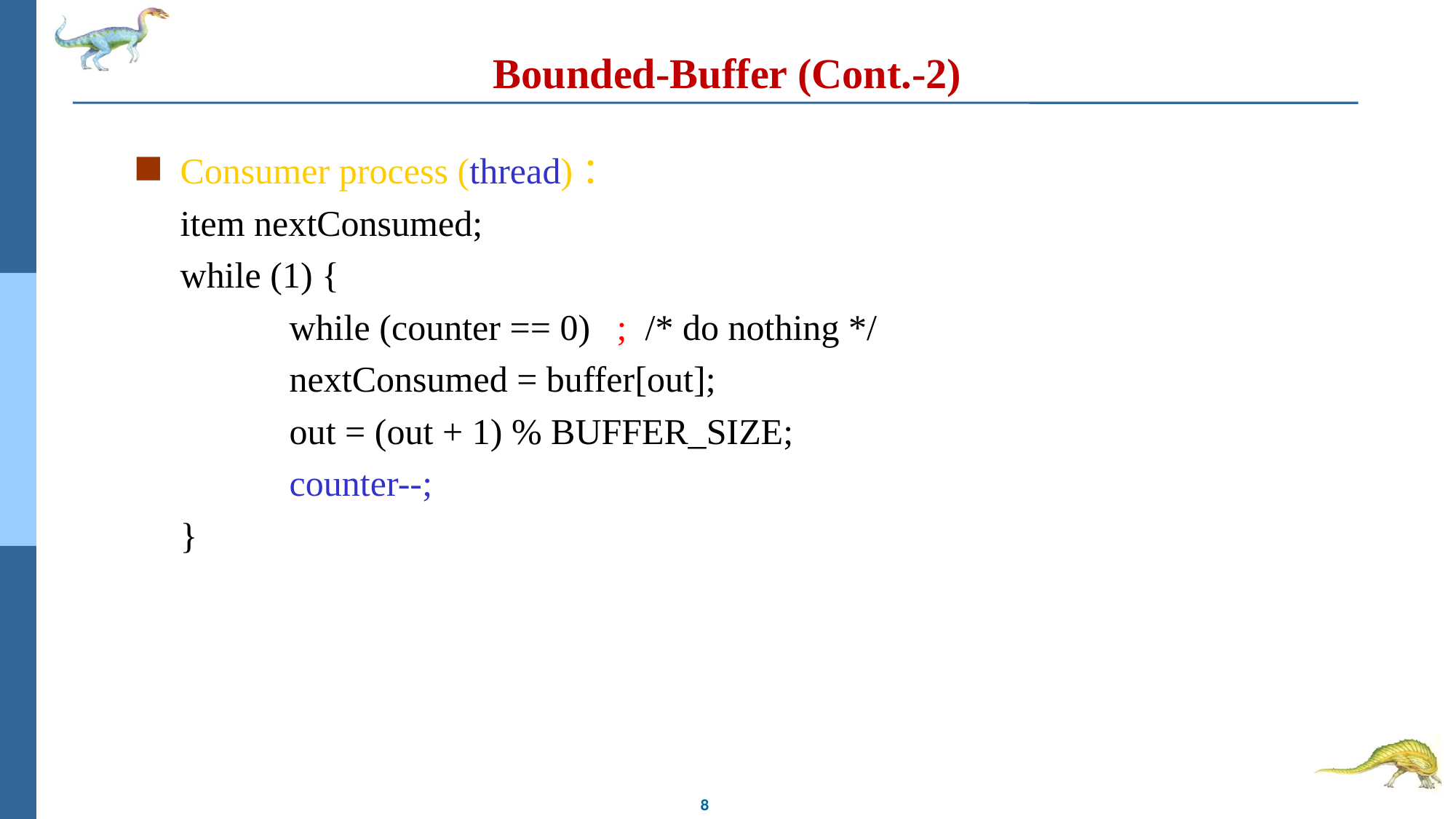

# Bounded-Buffer (Cont.-2)
Consumer process (thread)：
	item nextConsumed;
	while (1) {
		while (counter == 0)	;  /* do nothing */
		nextConsumed = buffer[out];
		out = (out + 1) % BUFFER_SIZE;
		counter--;
	}